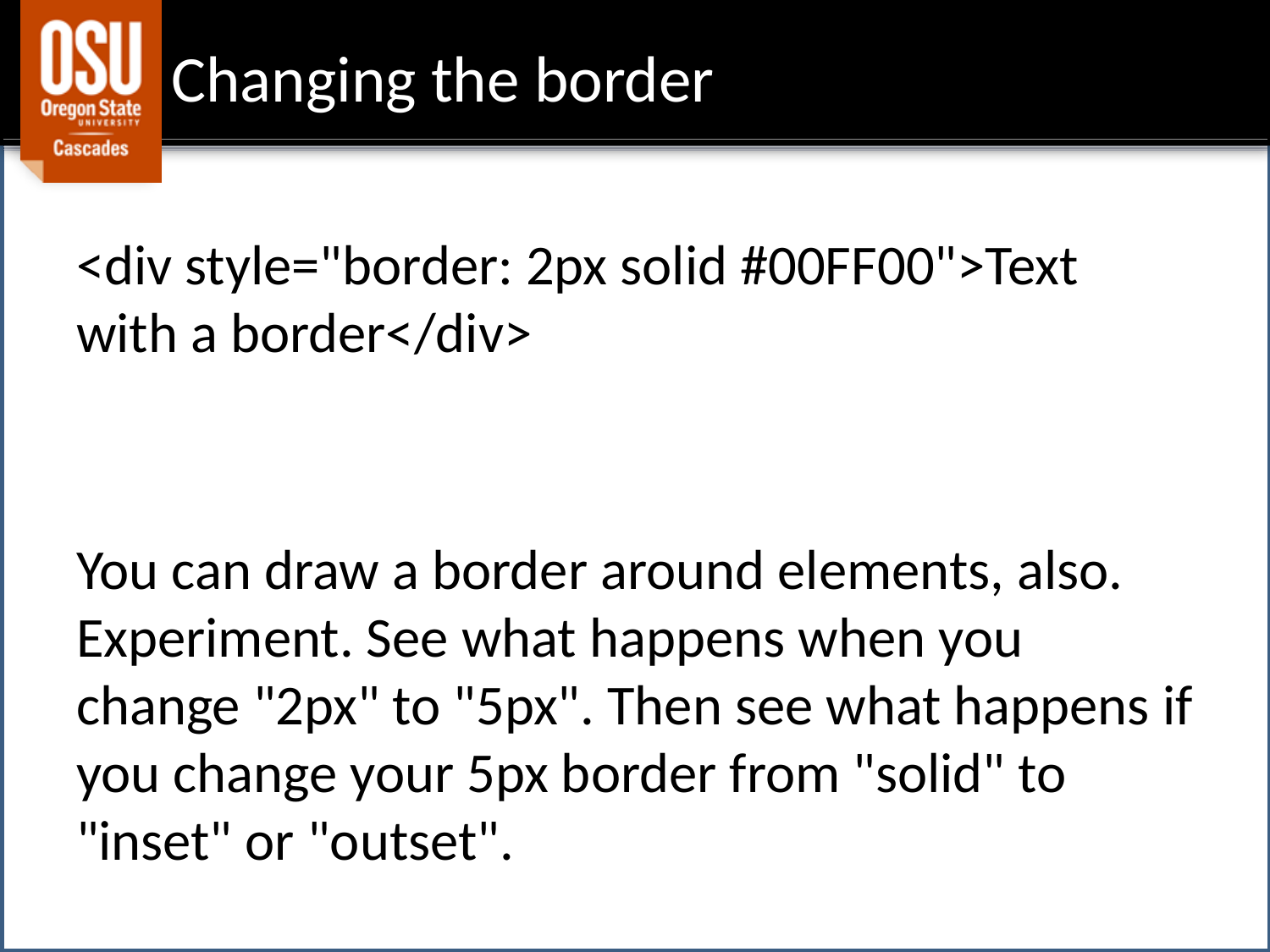

# Changing the border
<div style="border: 2px solid #00FF00">Text with a border</div>

You can draw a border around elements, also. Experiment. See what happens when you change "2px" to "5px". Then see what happens if you change your 5px border from "solid" to "inset" or "outset".